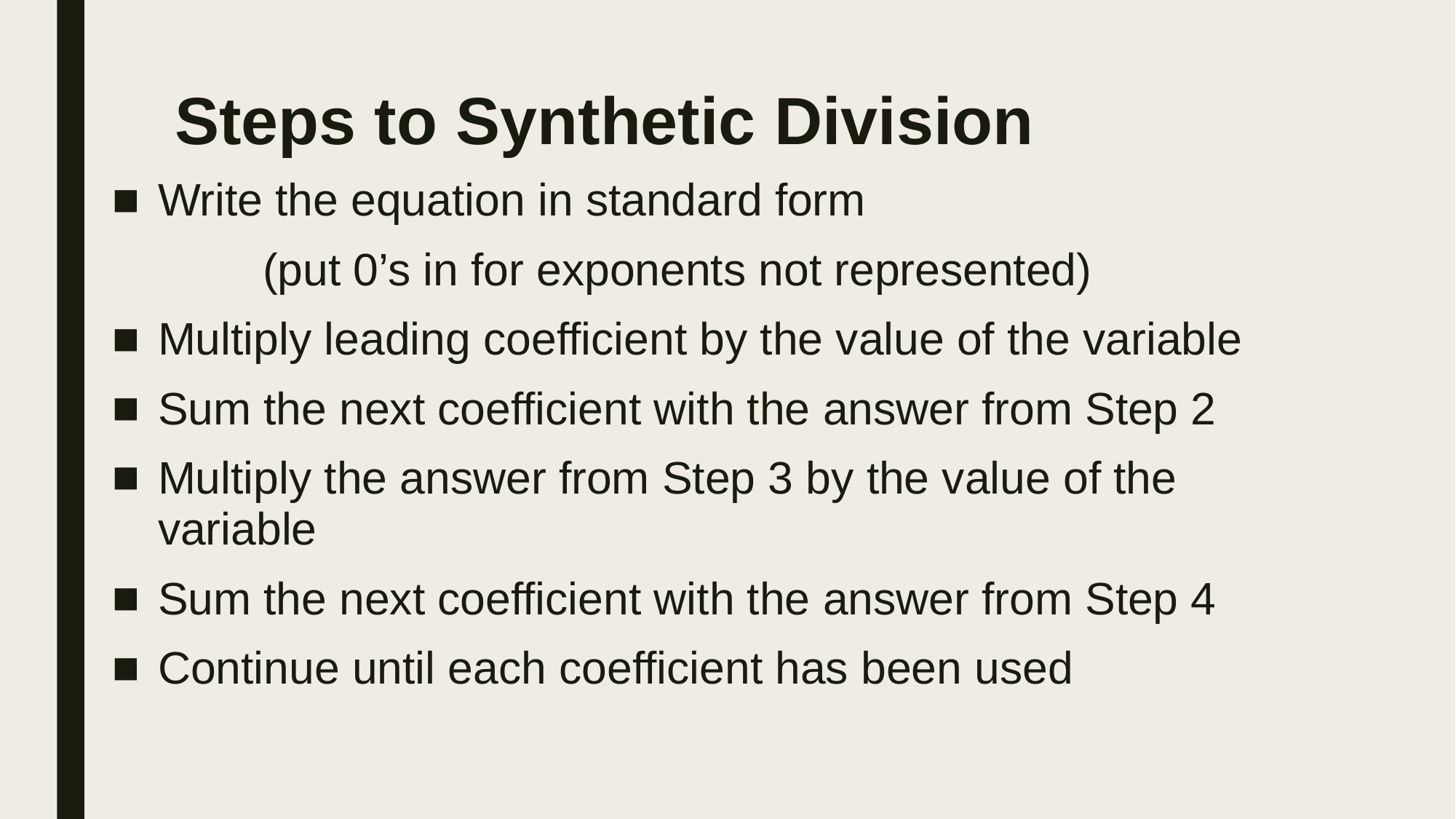

# Steps to Synthetic Division
Write the equation in standard form
            (put 0’s in for exponents not represented)
Multiply leading coefficient by the value of the variable
Sum the next coefficient with the answer from Step 2
Multiply the answer from Step 3 by the value of the variable
Sum the next coefficient with the answer from Step 4
Continue until each coefficient has been used